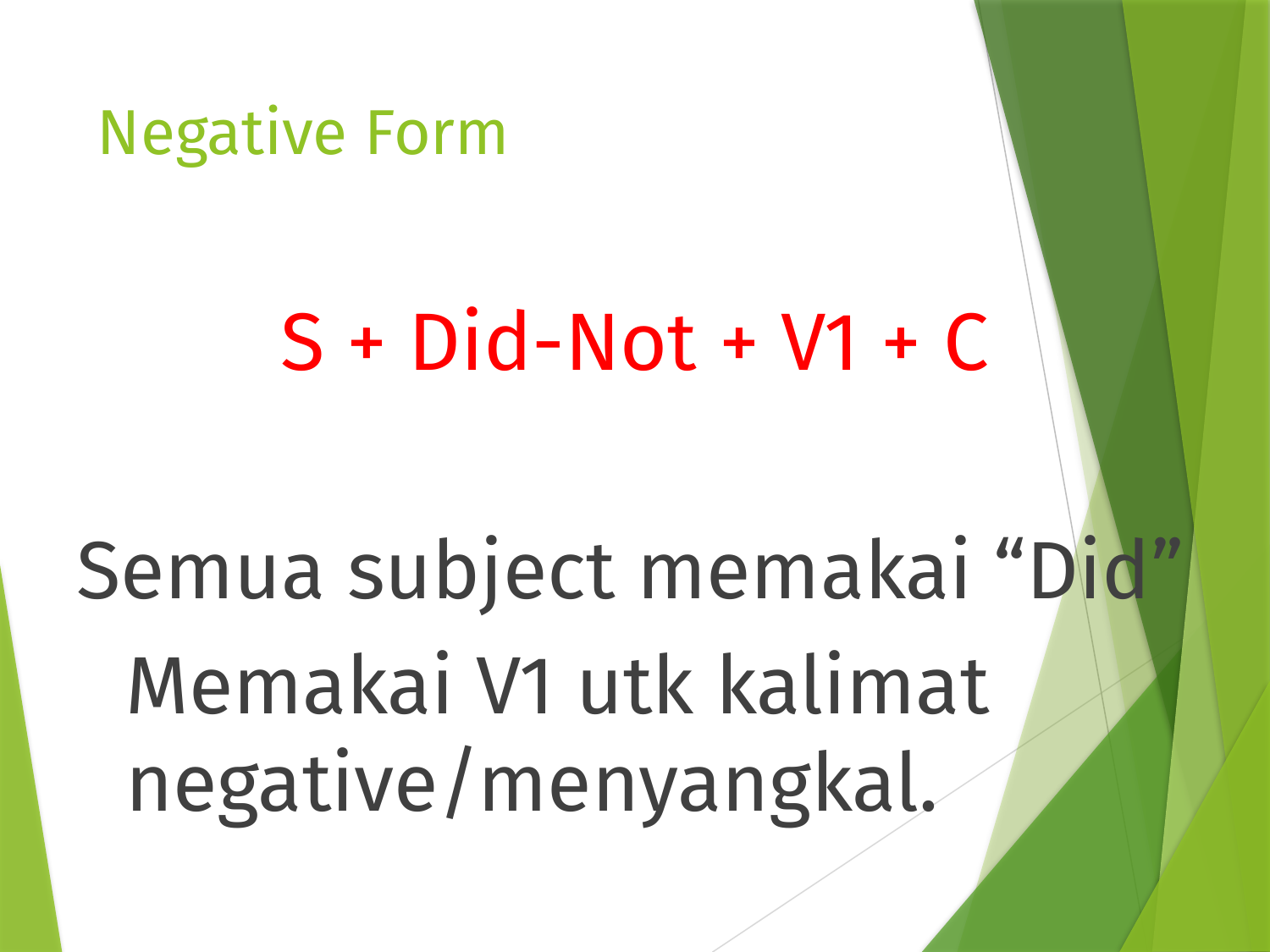

# Negative Form

S + Did-Not + V1 + C

Semua subject memakai “Did”
	Memakai V1 utk kalimat negative/menyangkal.